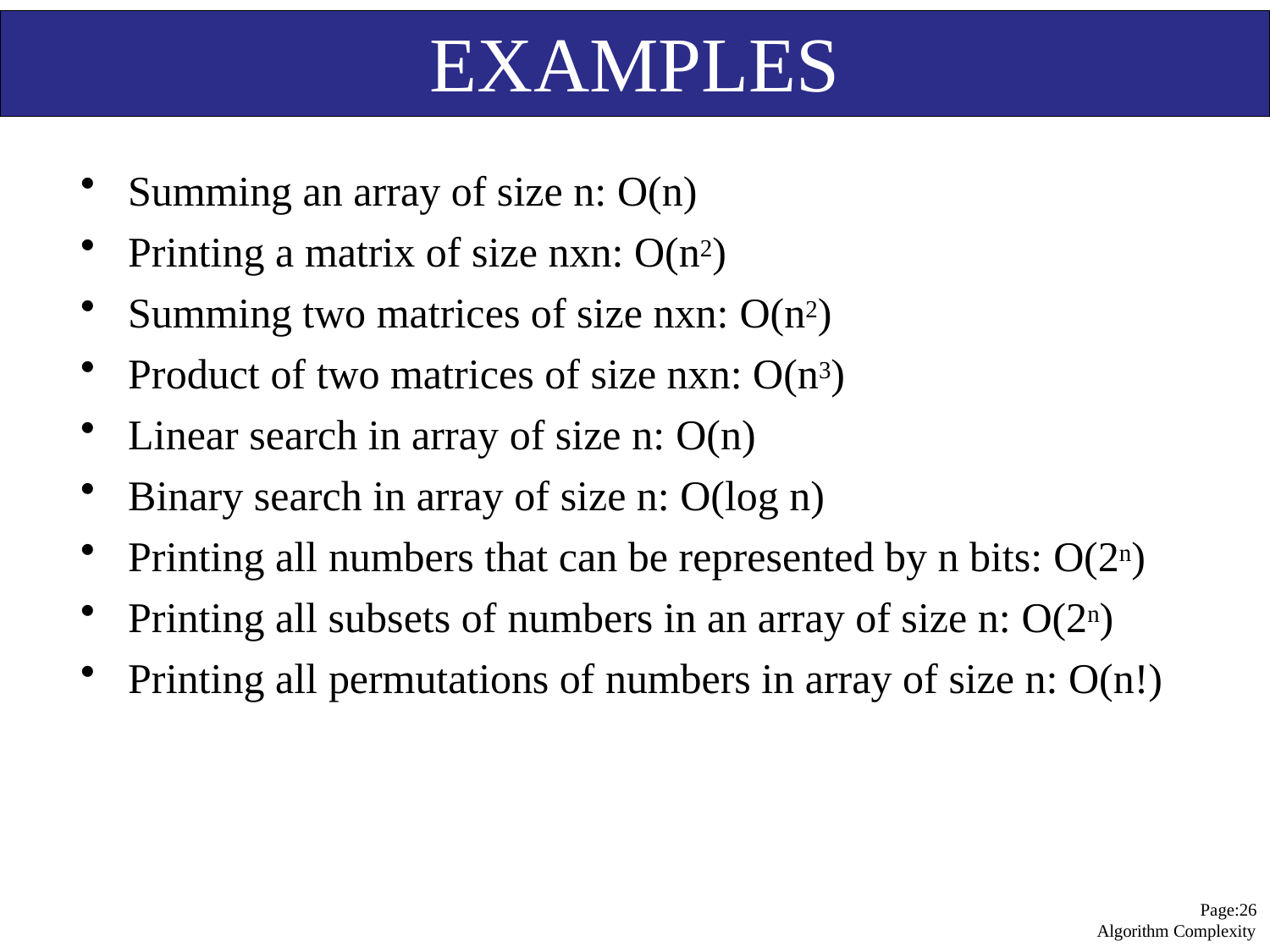

# EXAMPLES
Summing an array of size n: O(n)
Printing a matrix of size nxn: O(n2)
Summing two matrices of size nxn: O(n2)
Product of two matrices of size nxn: O(n3)
Linear search in array of size n: O(n)
Binary search in array of size n: O(log n)
Printing all numbers that can be represented by n bits: O(2n)
Printing all subsets of numbers in an array of size n: O(2n)
Printing all permutations of numbers in array of size n: O(n!)
Page:26 Algorithm Complexity